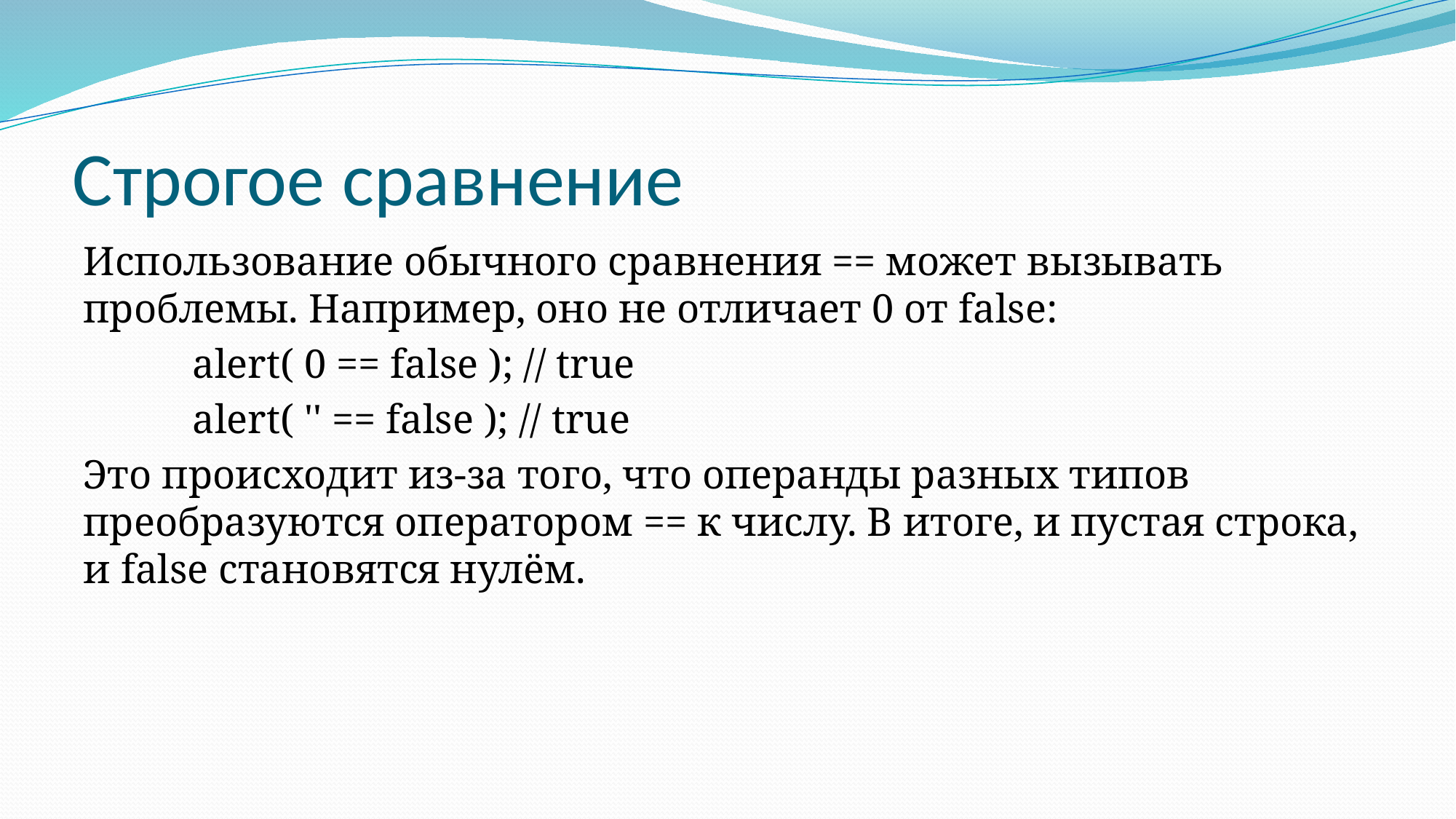

# Строгое сравнение
Использование обычного сравнения == может вызывать проблемы. Например, оно не отличает 0 от false:
	alert( 0 == false ); // true
	alert( '' == false ); // true
Это происходит из-за того, что операнды разных типов преобразуются оператором == к числу. В итоге, и пустая строка, и false становятся нулём.